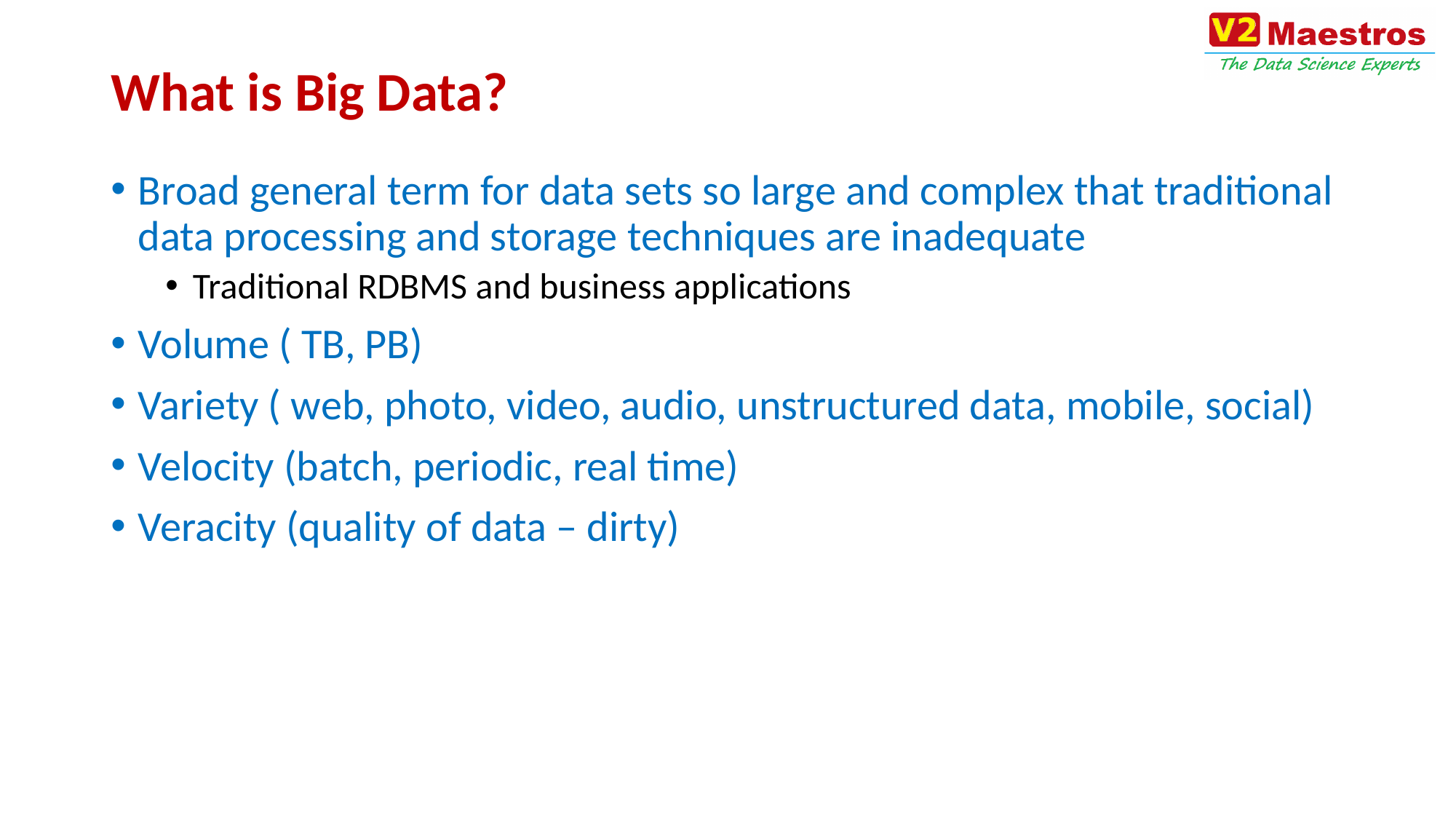

# What is Big Data?
Broad general term for data sets so large and complex that traditional data processing and storage techniques are inadequate
Traditional RDBMS and business applications
Volume ( TB, PB)
Variety ( web, photo, video, audio, unstructured data, mobile, social)
Velocity (batch, periodic, real time)
Veracity (quality of data – dirty)